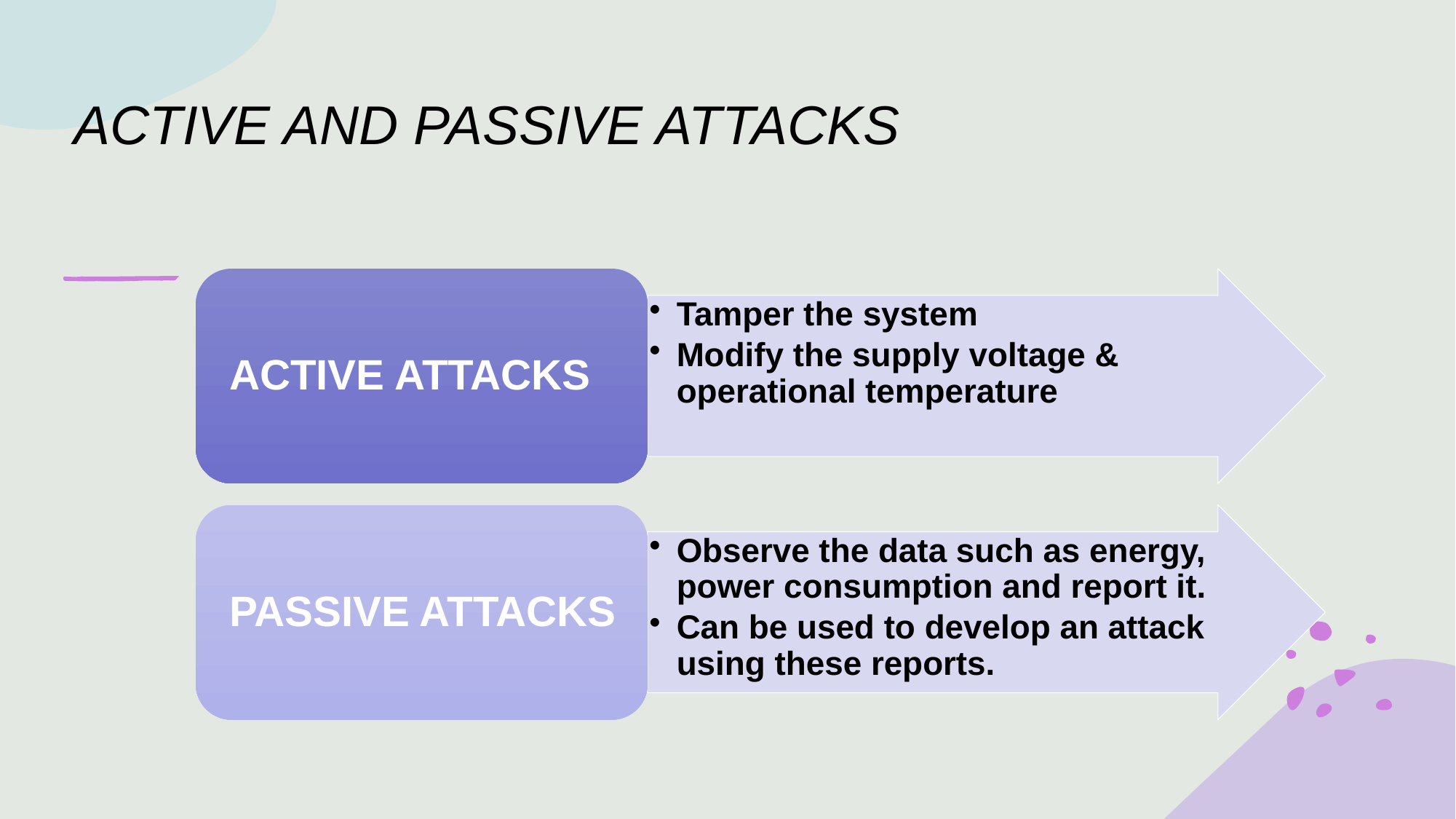

# ACTIVE AND PASSIVE ATTACKS
Tamper the system
Modify the supply voltage & operational temperature
ACTIVE ATTACKS
Observe the data such as energy, power consumption and report it.
Can be used to develop an attack using these reports.
PASSIVE ATTACKS